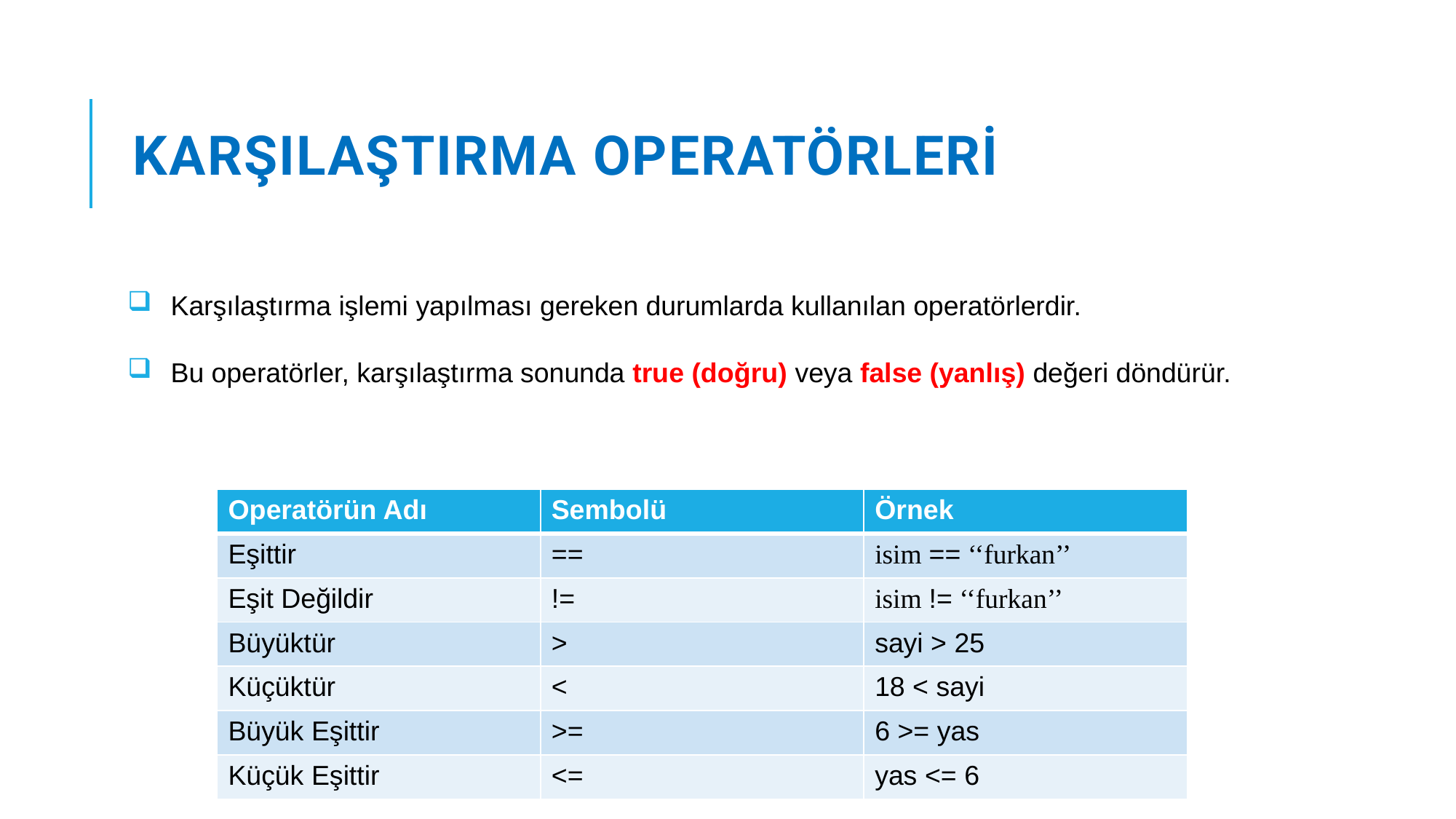

# Karşılaştırma Operatörleri
Karşılaştırma işlemi yapılması gereken durumlarda kullanılan operatörlerdir.
Bu operatörler, karşılaştırma sonunda true (doğru) veya false (yanlış) değeri döndürür.
| Operatörün Adı | Sembolü | Örnek |
| --- | --- | --- |
| Eşittir | == | isim == ‘‘furkan’’ |
| Eşit Değildir | != | isim != ‘‘furkan’’ |
| Büyüktür | > | sayi > 25 |
| Küçüktür | < | 18 < sayi |
| Büyük Eşittir | >= | 6 >= yas |
| Küçük Eşittir | <= | yas <= 6 |